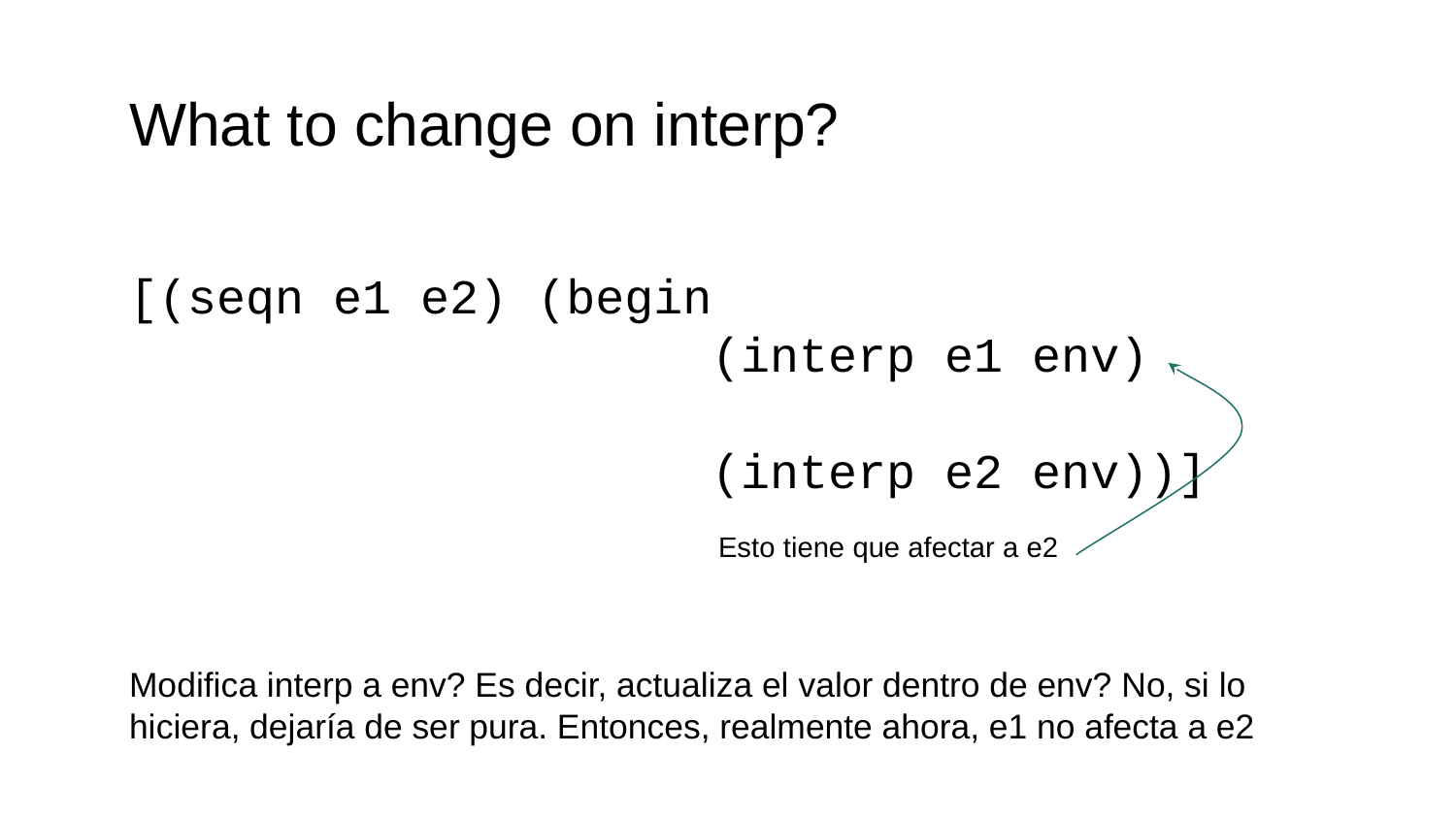

What to change on interp?
[(seqn e1 e2) (begin
                    (interp e1 env)
                    (interp e2 env))]

Esto tiene que afectar a e2
Modifica interp a env? Es decir, actualiza el valor dentro de env? No, si lo hiciera, dejaría de ser pura. Entonces, realmente ahora, e1 no afecta a e2